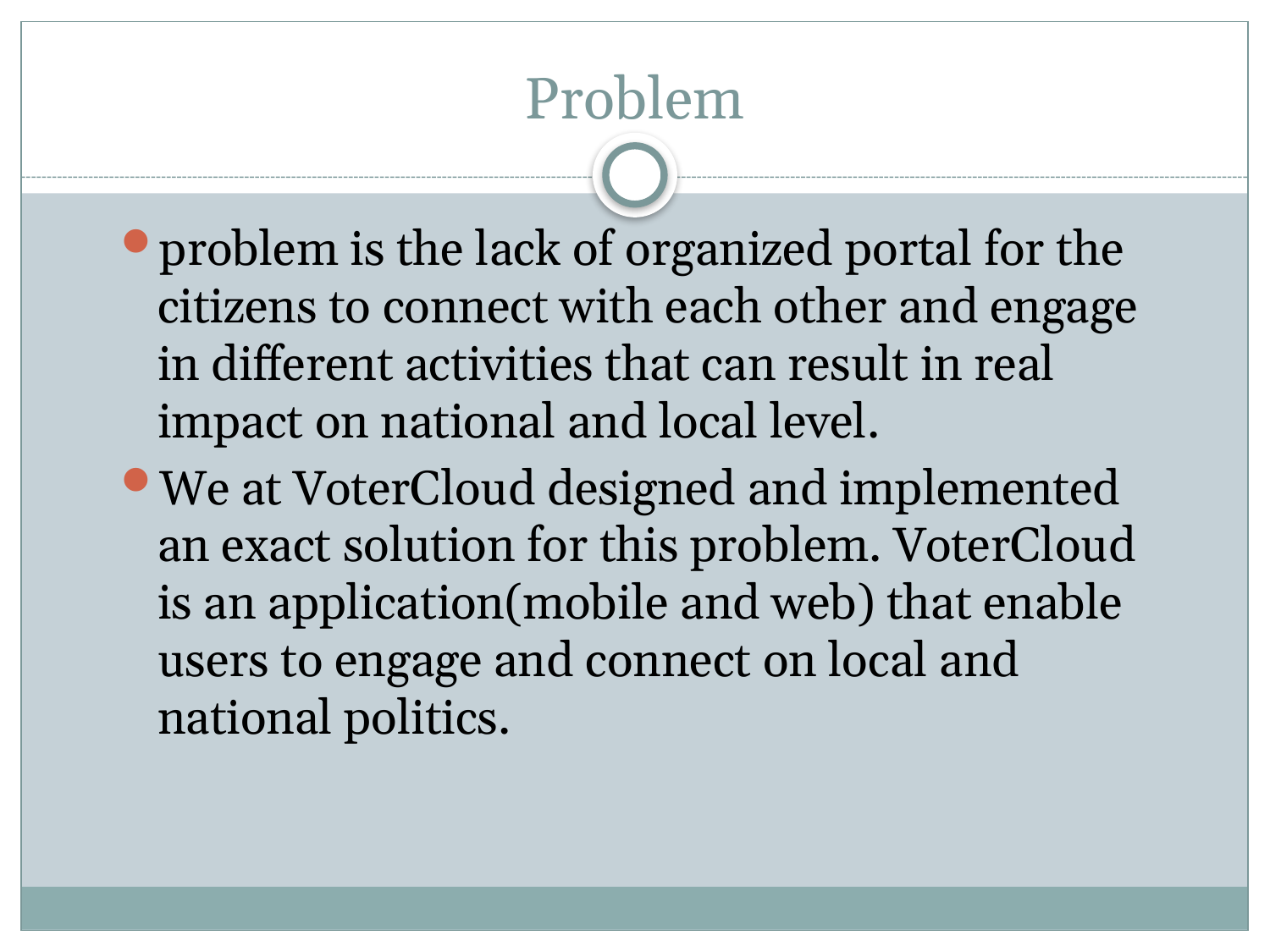

# Problem
problem is the lack of organized portal for the citizens to connect with each other and engage in different activities that can result in real impact on national and local level.
We at VoterCloud designed and implemented an exact solution for this problem. VoterCloud is an application(mobile and web) that enable users to engage and connect on local and national politics.